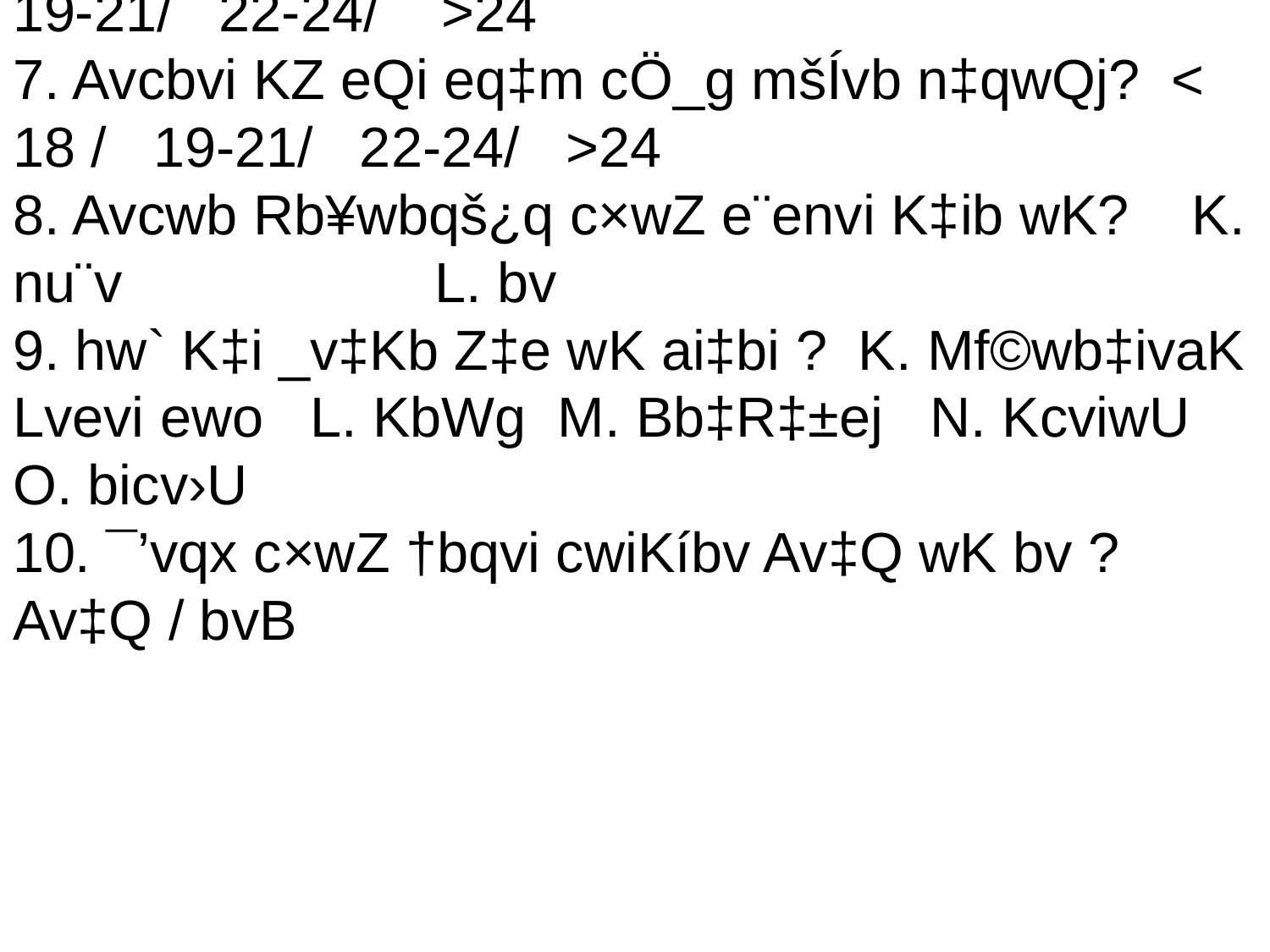

cÖmec~e© mv¯’¨‡mev welqKt
6. Avcbvi we‡q KZ eQi eq‡m n‡qwQj?  < 18   /    19-21/   22-24/    >24
7. Avcbvi KZ eQi eq‡m cÖ_g mšÍvb n‡qwQj?  < 18 /   19-21/   22-24/   >24
8. Avcwb Rb¥wbqš¿q c×wZ e¨envi K‡ib wK?    K. nu¨v                    L. bv
9. hw` K‡i _v‡Kb Z‡e wK ai‡bi ?  K. Mf©wb‡ivaK Lvevi ewo   L. KbWg  M. Bb‡R‡±ej   N. KcviwU    O. bic­v›U
10. ¯’vqx c×wZ †bqvi cwiKíbv Av‡Q wK bv ?   Av‡Q / bvB